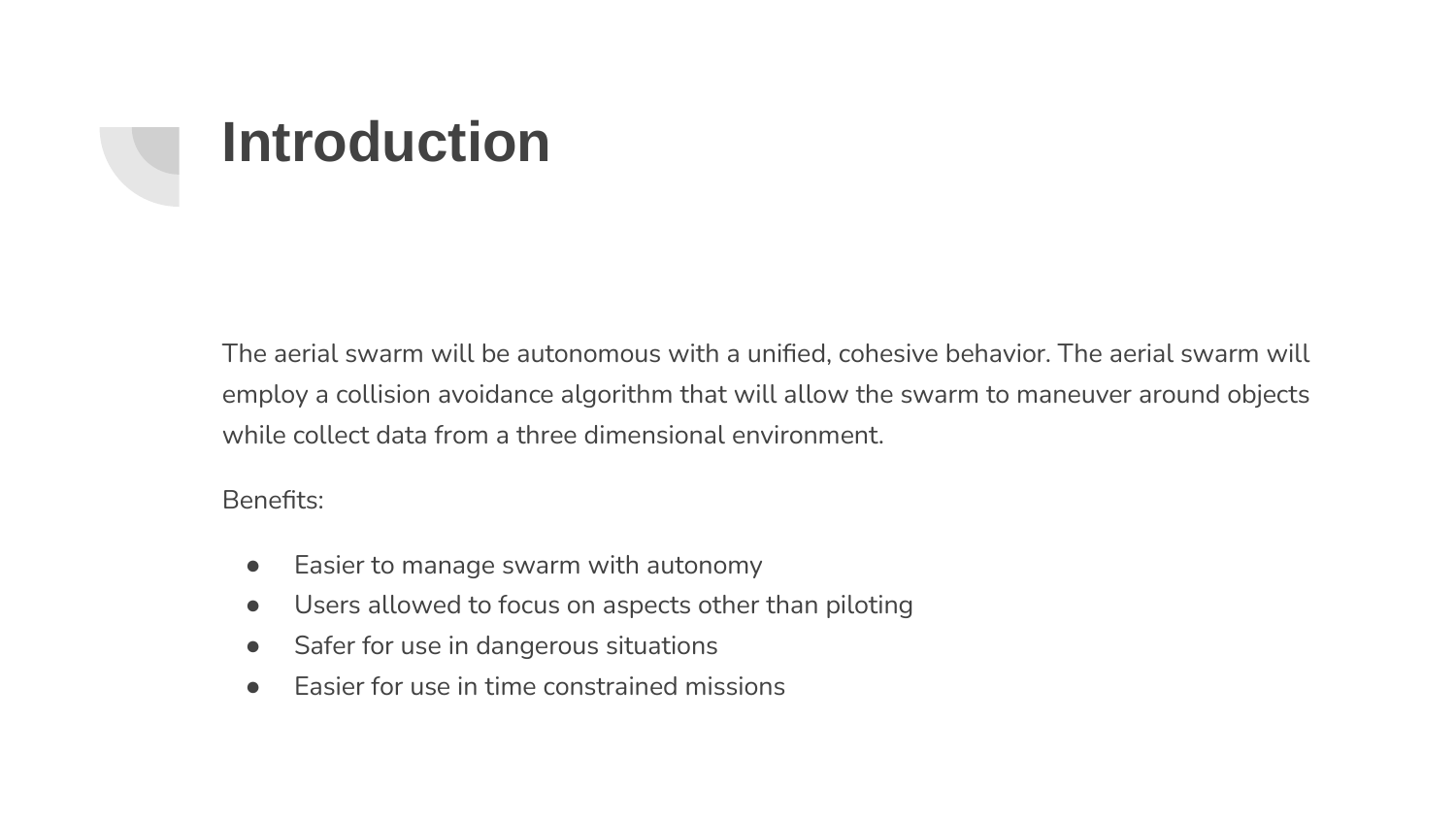

# Introduction
The aerial swarm will be autonomous with a unified, cohesive behavior. The aerial swarm will employ a collision avoidance algorithm that will allow the swarm to maneuver around objects while collect data from a three dimensional environment.
Benefits:
Easier to manage swarm with autonomy
Users allowed to focus on aspects other than piloting
Safer for use in dangerous situations
Easier for use in time constrained missions